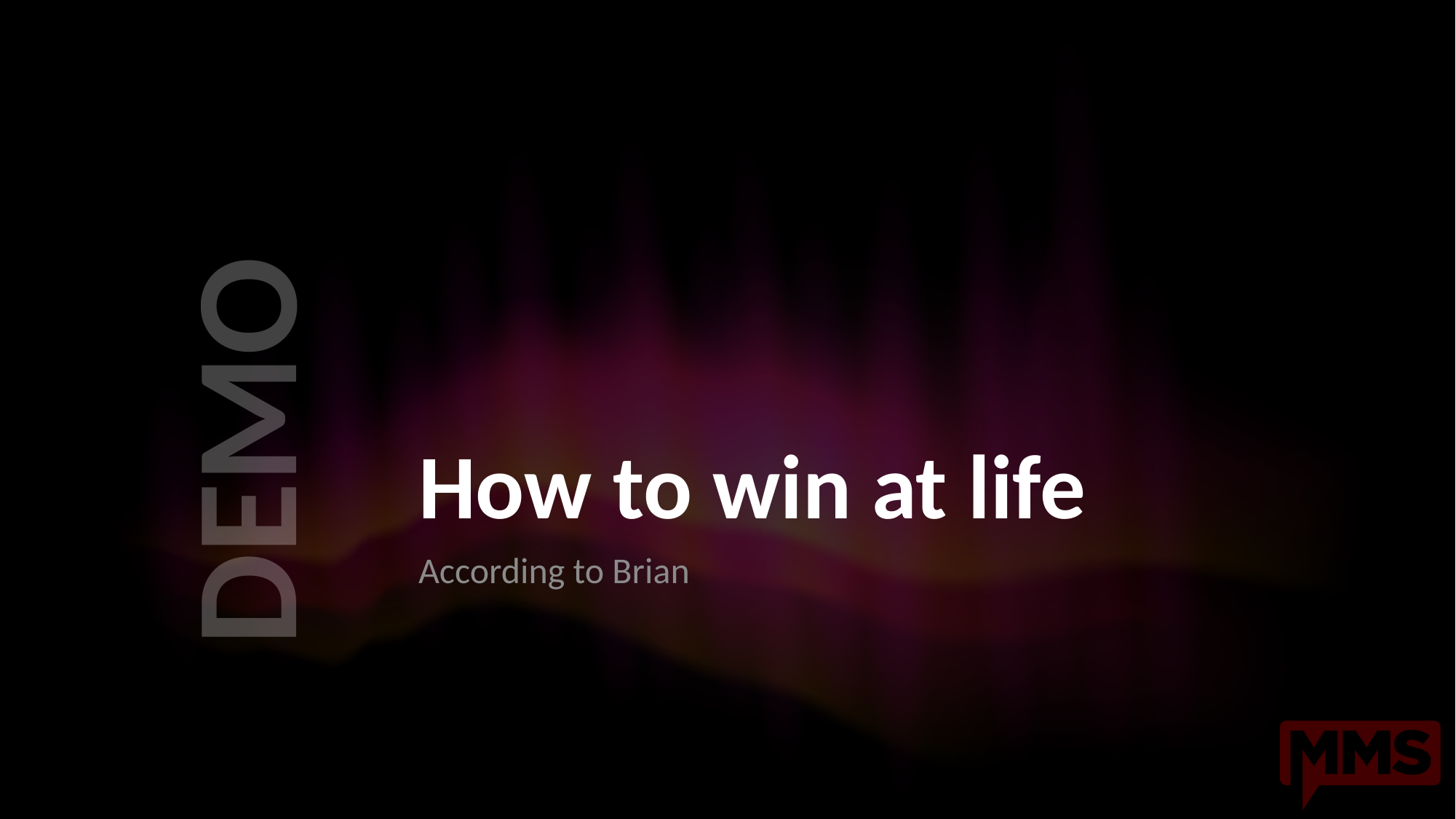

# How to win at life
According to Brian